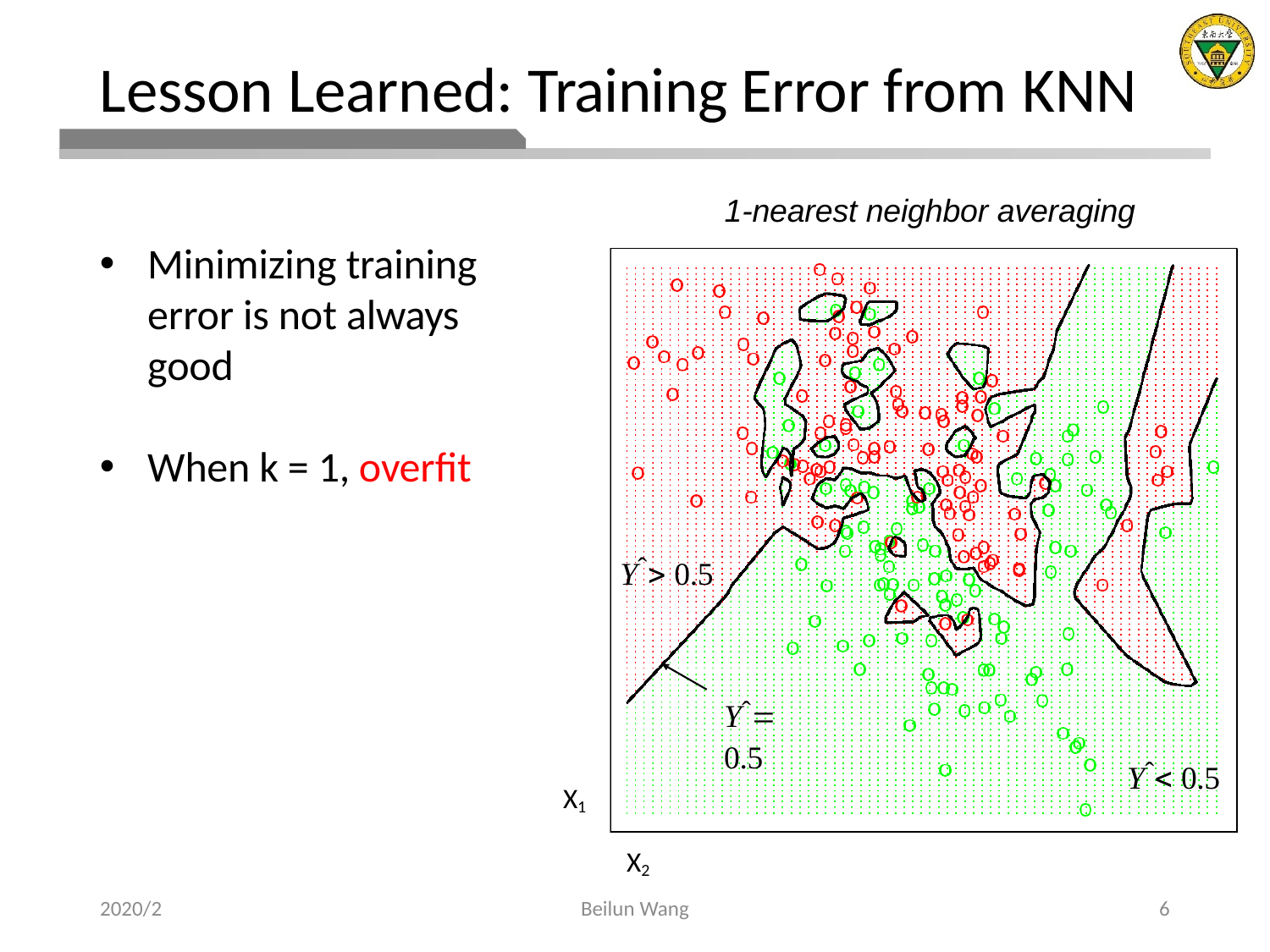

# Lesson Learned: Training Error from KNN
1-nearest neighbor averaging
Minimizing training error is not always good

When k = 1, overfit

Yˆ > 0.5

Yˆ = 0.5
Yˆ < 0.5
X1
X2
2020/2
Beilun Wang
6